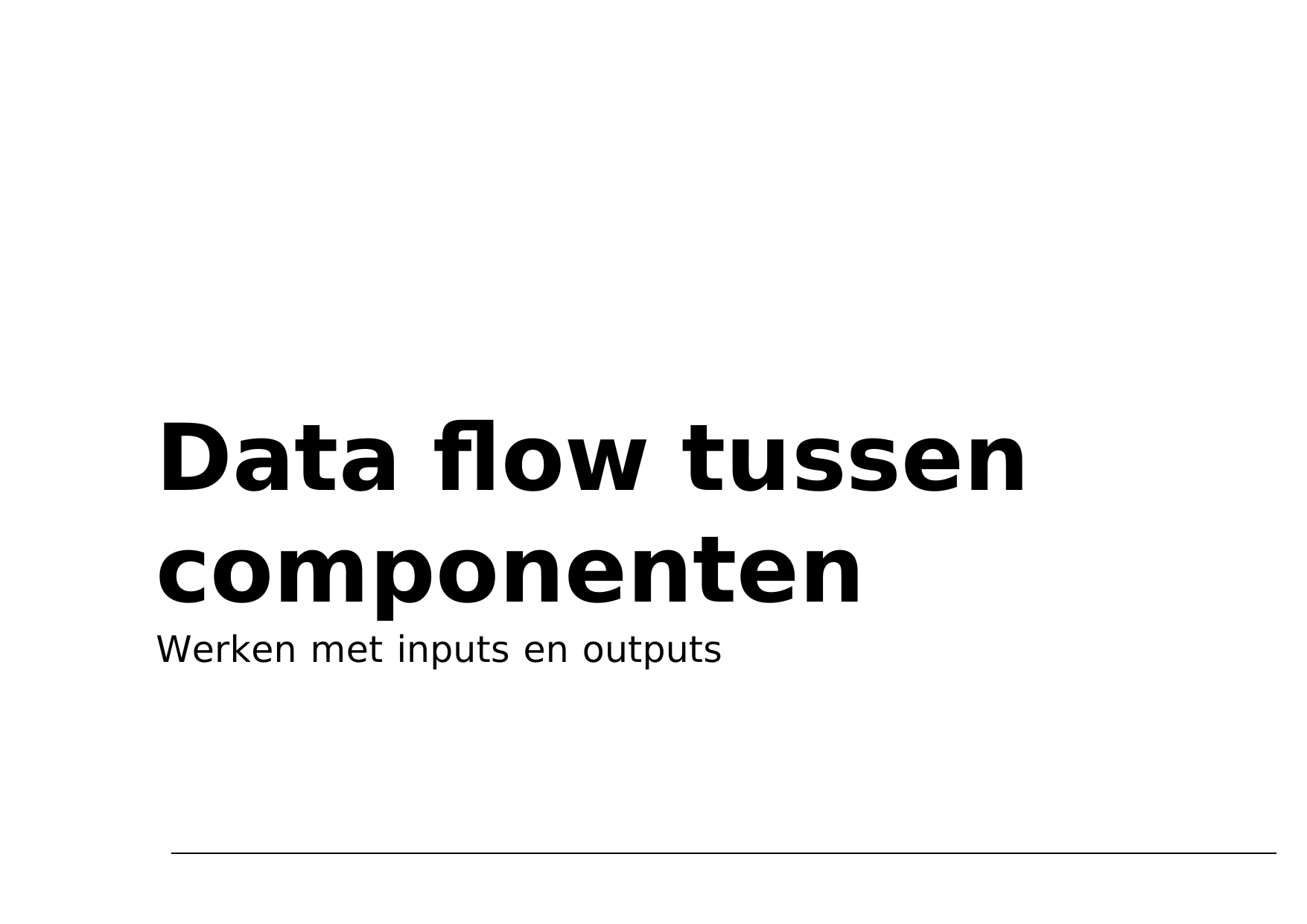

Data flow tussen componenten
Werken met inputs en outputs